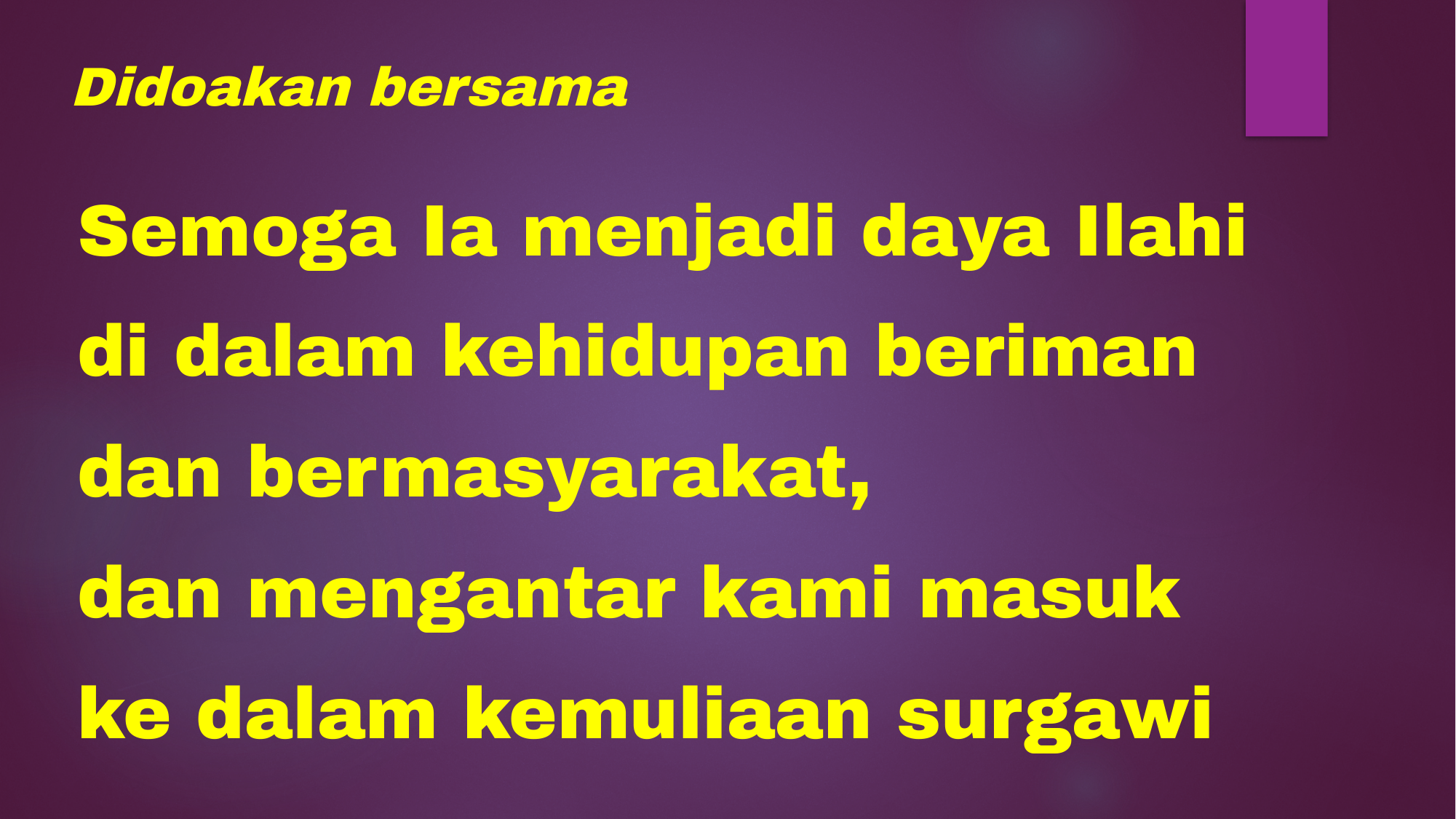

# Didoakan bersama
Semoga Ia menjadi daya Ilahi
di dalam kehidupan beriman
dan bermasyarakat,
dan mengantar kami masuk
ke dalam kemuliaan surgawi